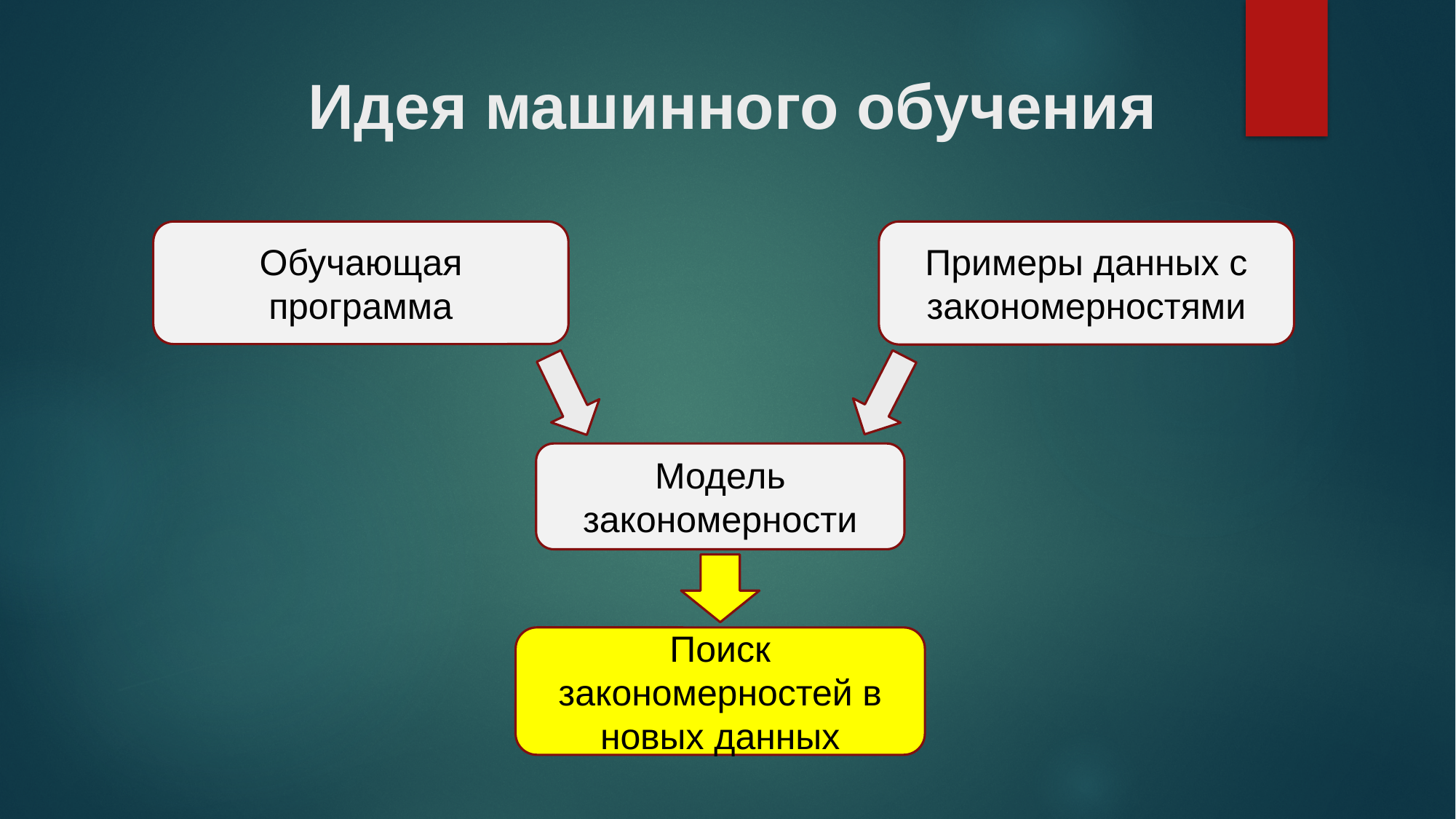

# Идея машинного обучения
Обучающая программа
Примеры данных с закономерностями

Модель закономерности

Поиск закономерностей в новых данных